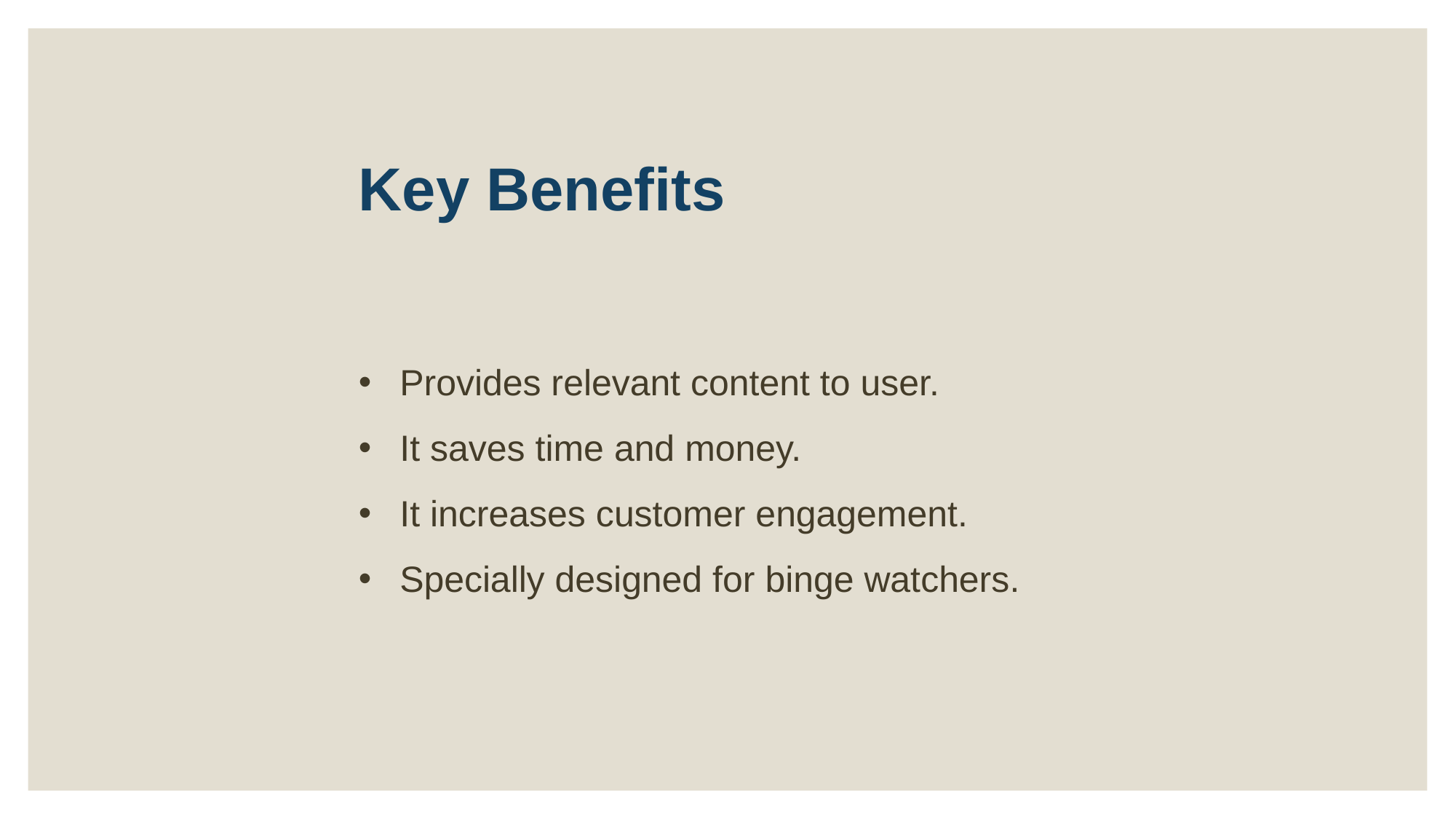

Key Benefits
Provides relevant content to user.
It saves time and money.
It increases customer engagement.
Specially designed for binge watchers.